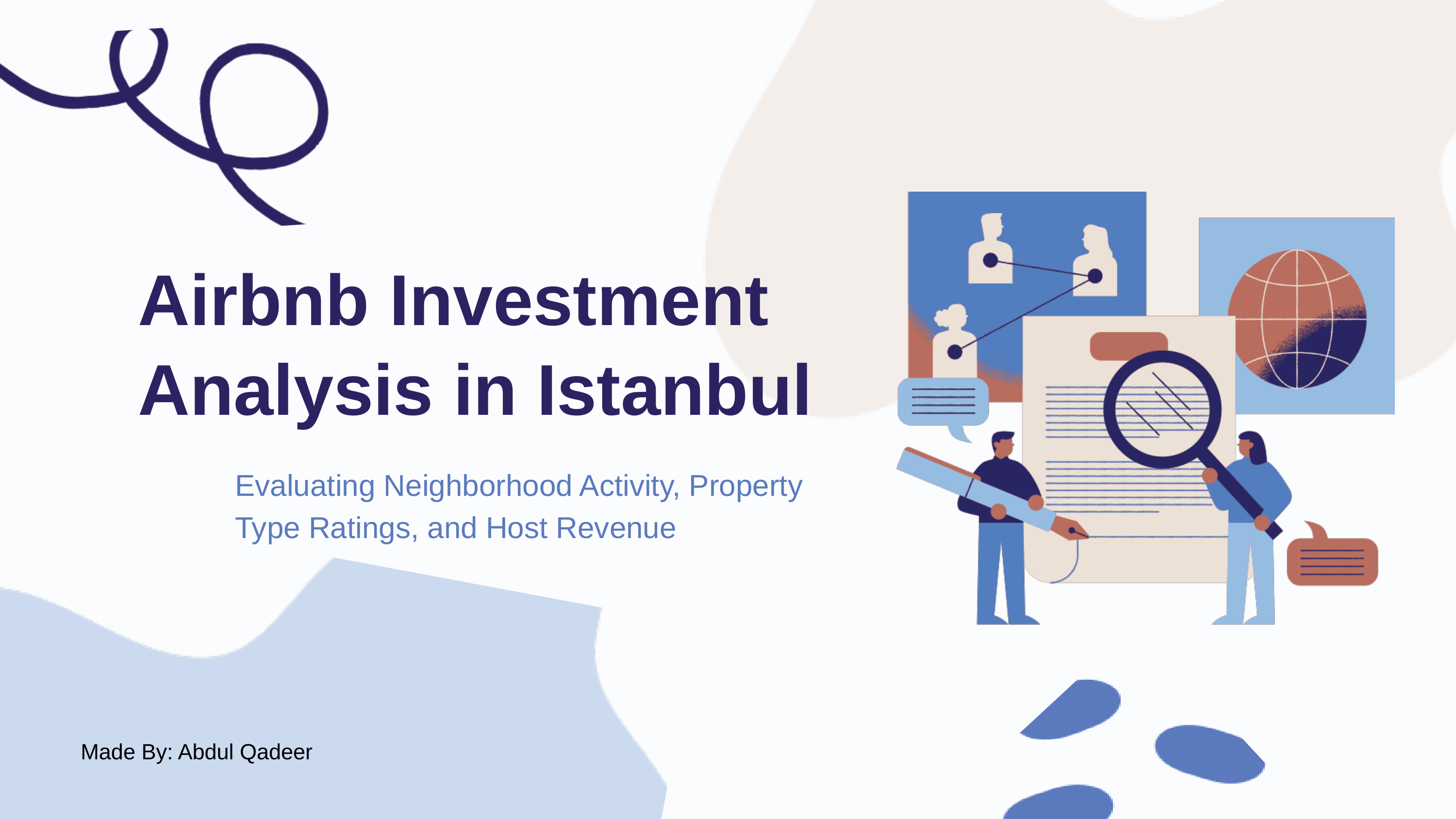

Airbnb Investment Analysis in Istanbul
Evaluating Neighborhood Activity, Property Type Ratings, and Host Revenue

Made By: Abdul Qadeer